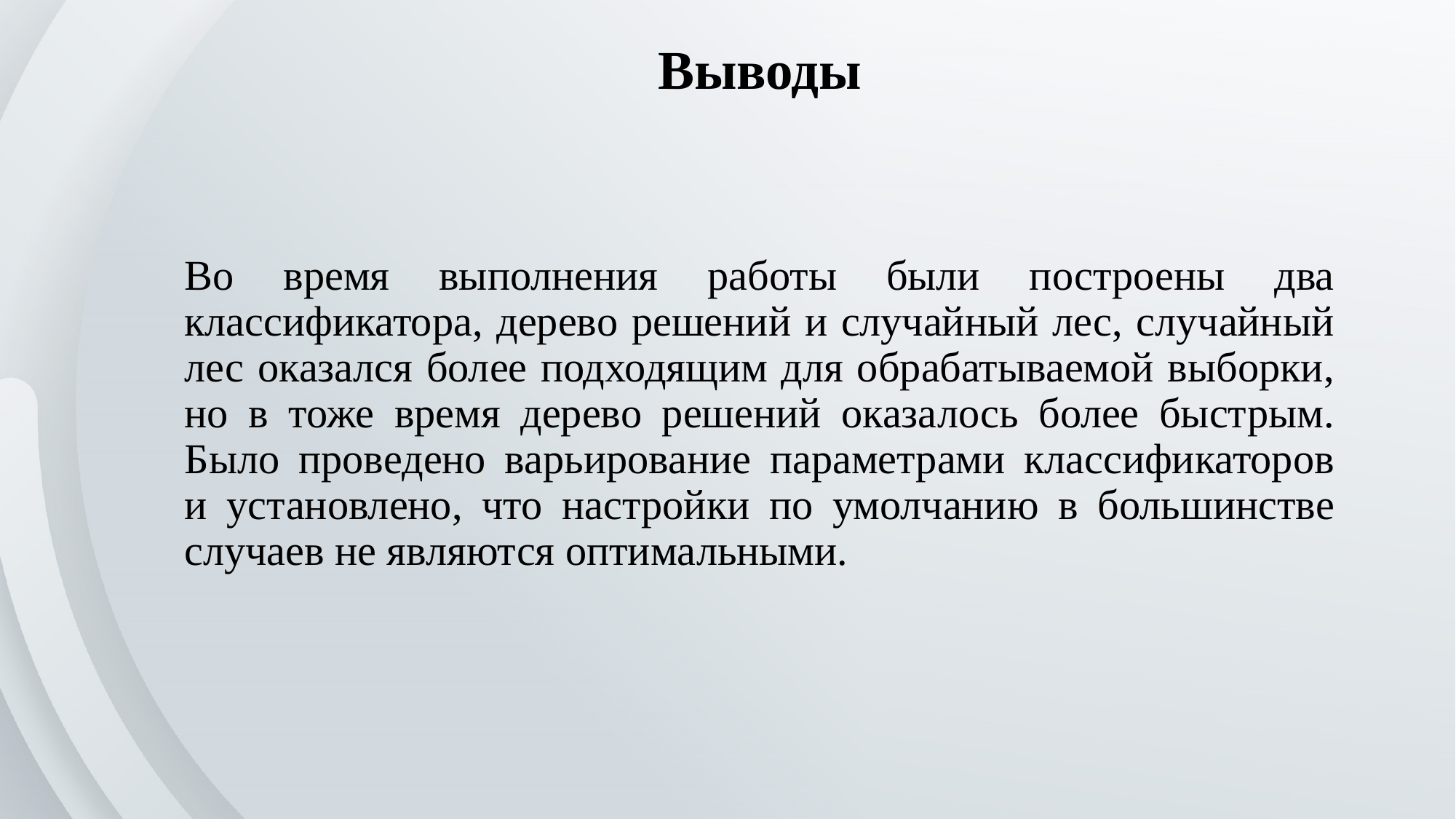

Выводы
Во время выполнения работы были построены два классификатора, дерево решений и случайный лес, случайный лес оказался более подходящим для обрабатываемой выборки, но в тоже время дерево решений оказалось более быстрым. Было проведено варьирование параметрами классификаторов и установлено, что настройки по умолчанию в большинстве случаев не являются оптимальными.